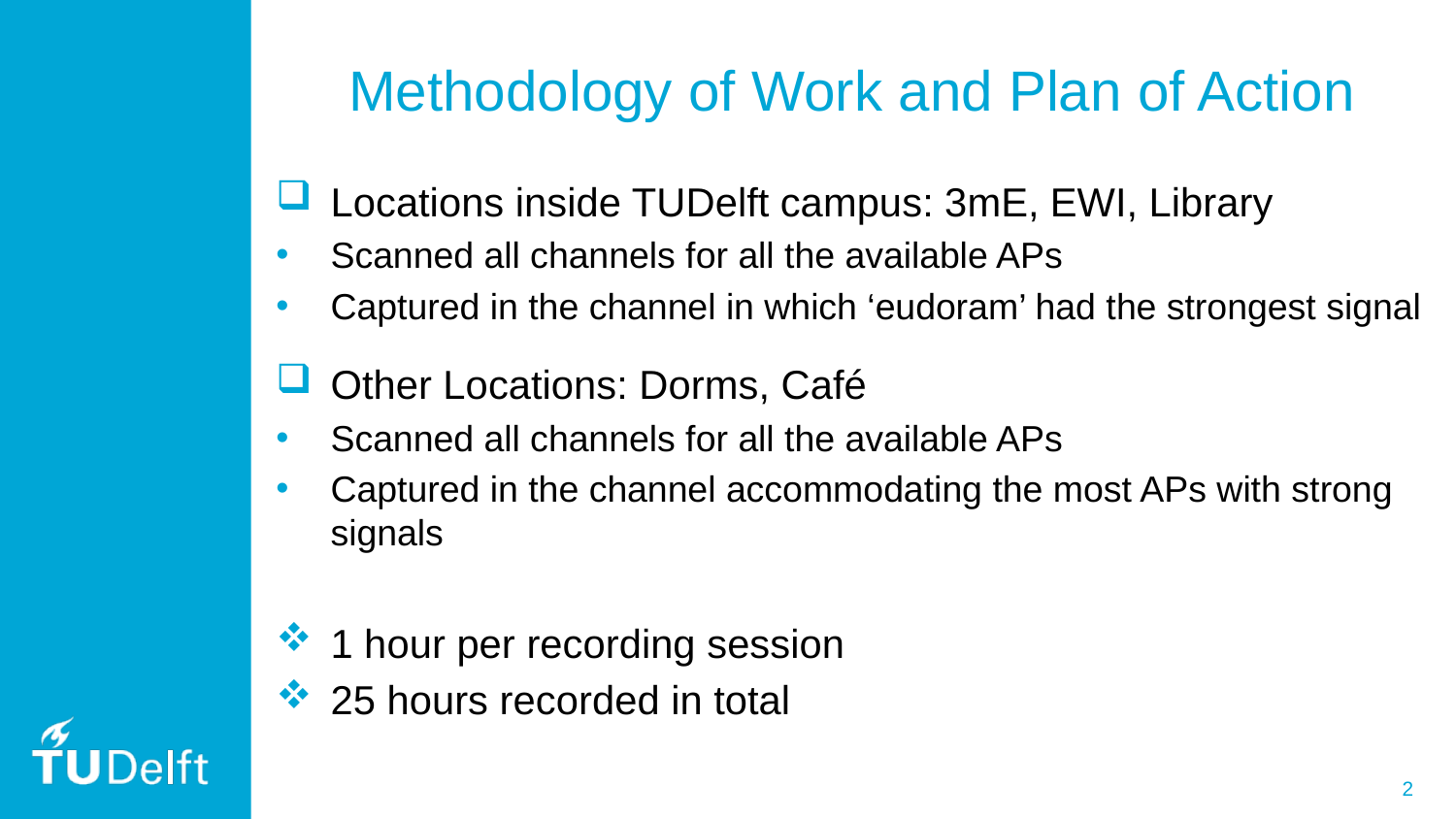

# Methodology of Work and Plan of Action
Locations inside TUDelft campus: 3mE, EWI, Library
Scanned all channels for all the available APs
Captured in the channel in which ‘eudoram’ had the strongest signal
Other Locations: Dorms, Café
Scanned all channels for all the available APs
Captured in the channel accommodating the most APs with strong signals

1 hour per recording session
25 hours recorded in total